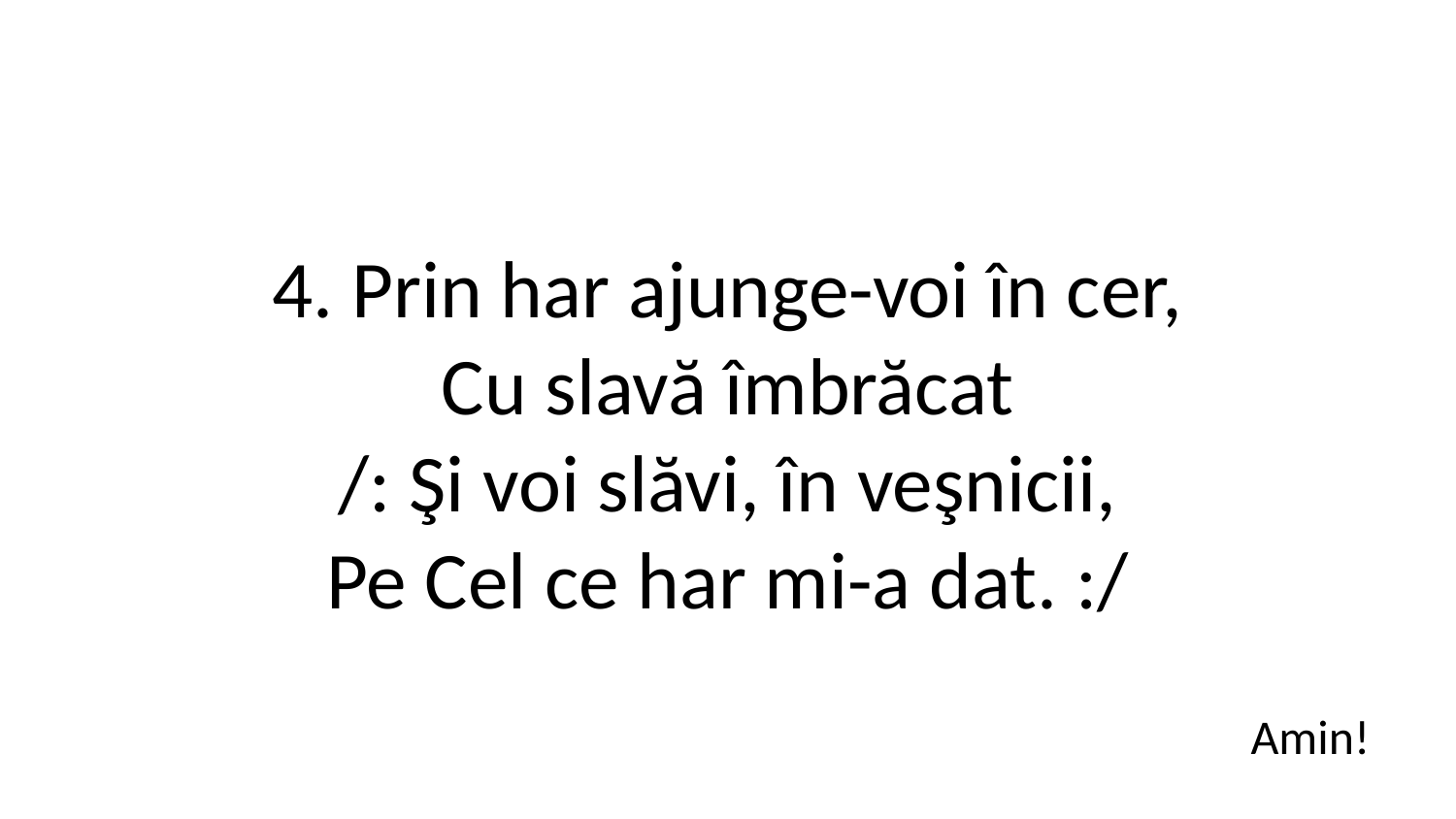

4. Prin har ajunge-voi în cer,
Cu slavă îmbrăcat
/: Şi voi slăvi, în veşnicii,
Pe Cel ce har mi-a dat. :/

Amin!